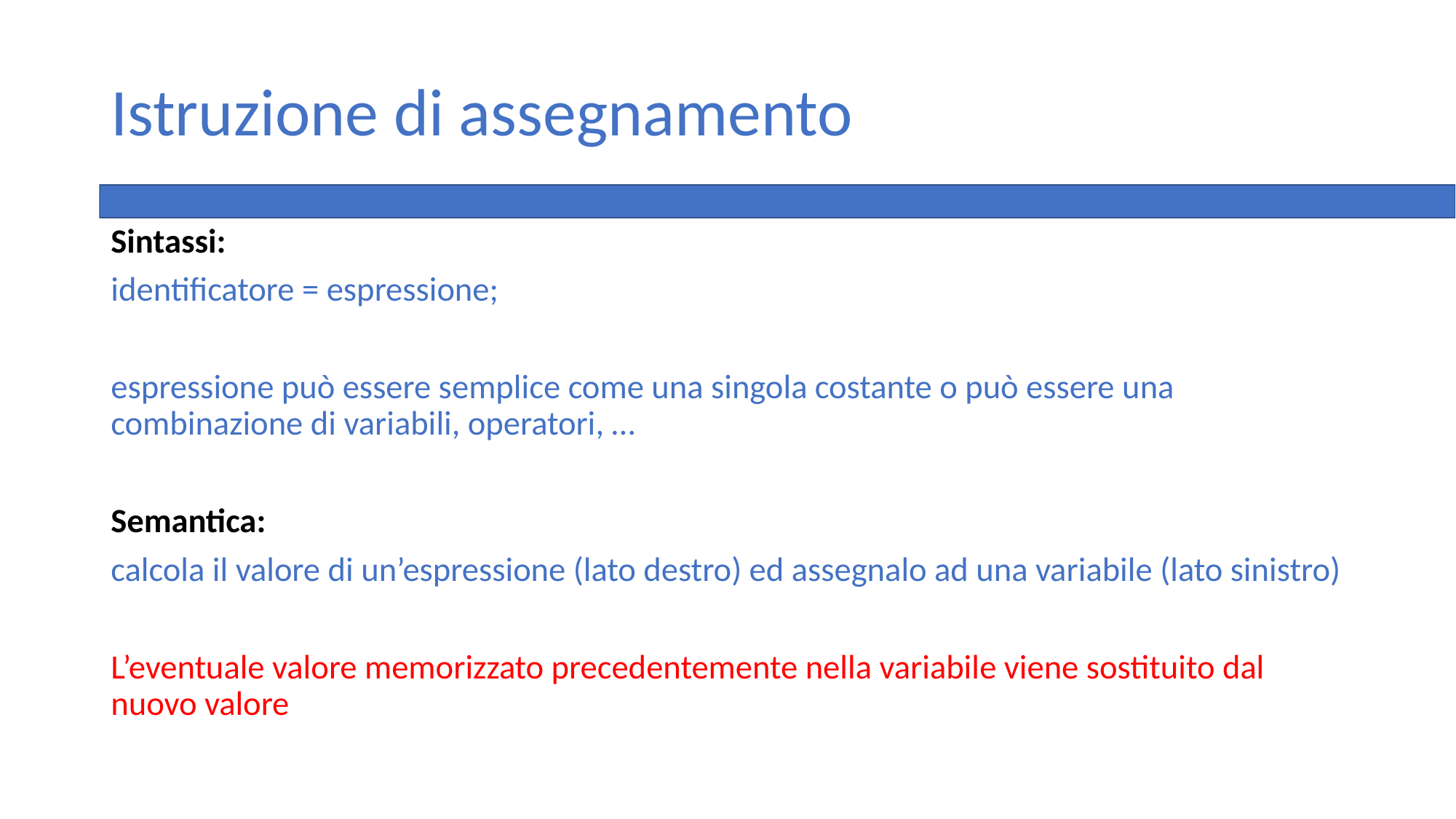

# Istruzione di assegnamento
Sintassi:
identificatore = espressione;

espressione può essere semplice come una singola costante o può essere una combinazione di variabili, operatori, …

Semantica:
calcola il valore di un’espressione (lato destro) ed assegnalo ad una variabile (lato sinistro)

L’eventuale valore memorizzato precedentemente nella variabile viene sostituito dal nuovo valore